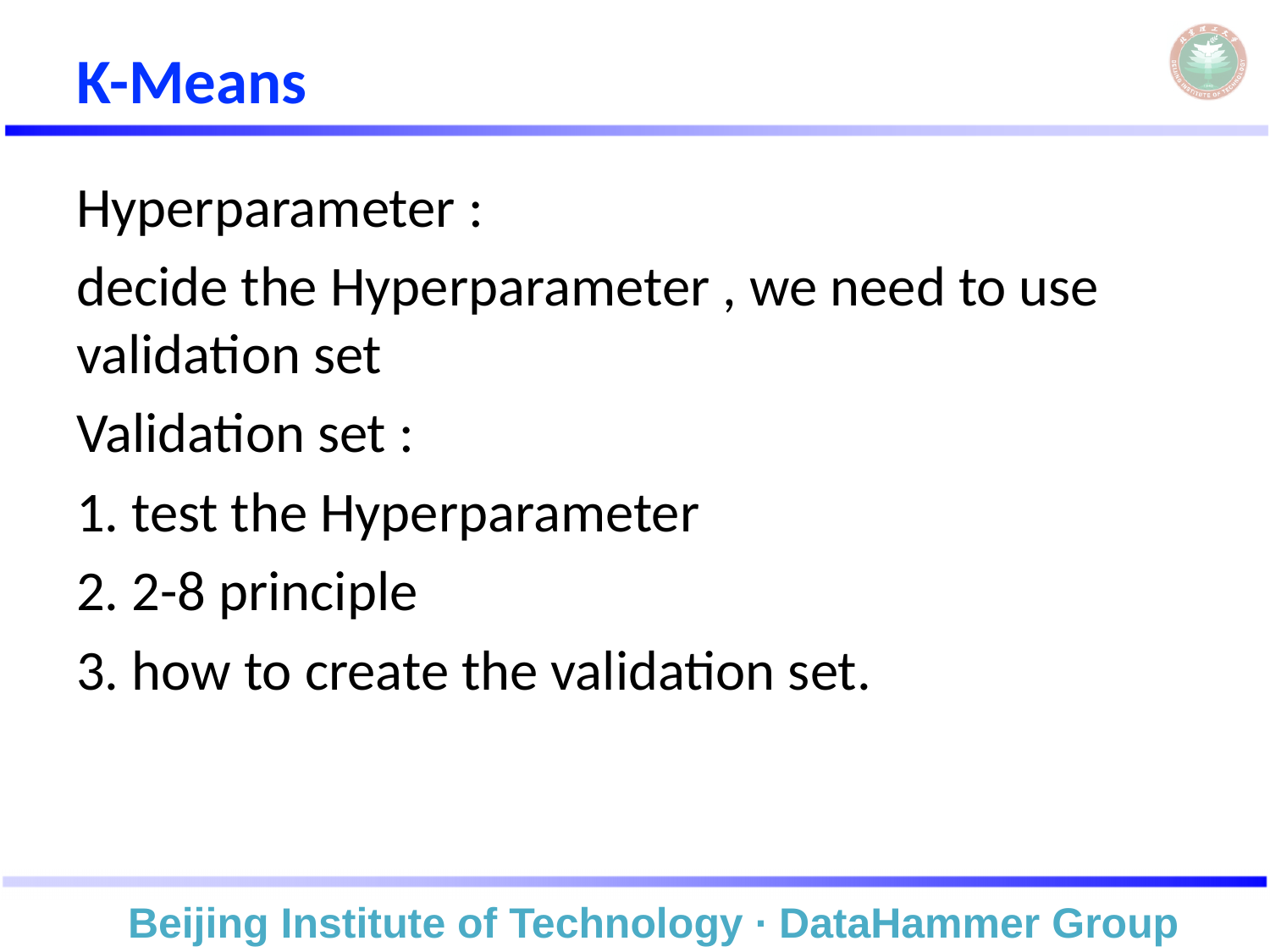

# K-Means
Hyperparameter :
decide the Hyperparameter , we need to use validation set
Validation set :
1. test the Hyperparameter
2. 2-8 principle
3. how to create the validation set.